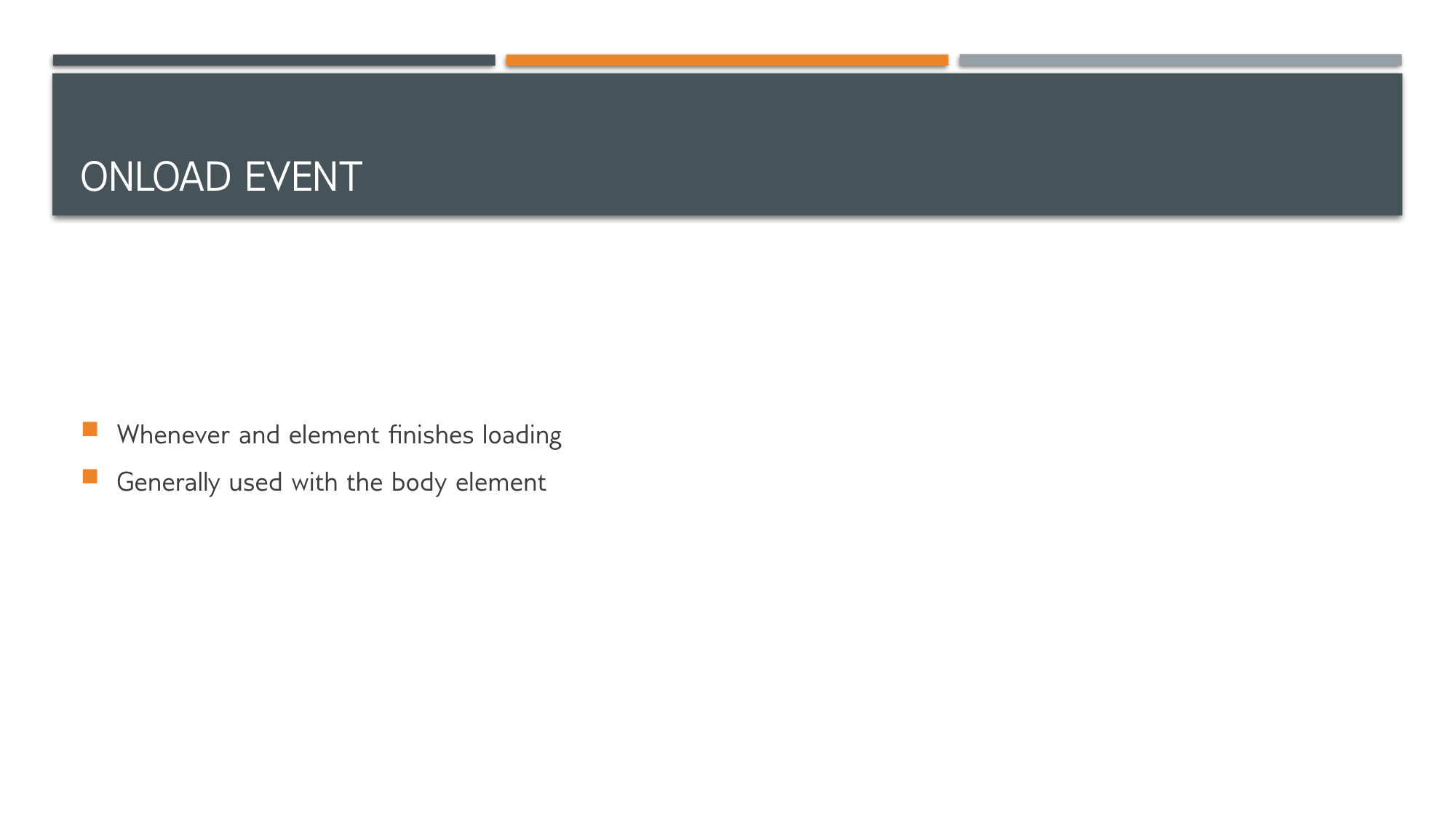

# onload Event
Whenever and element finishes loading
Generally used with the body element